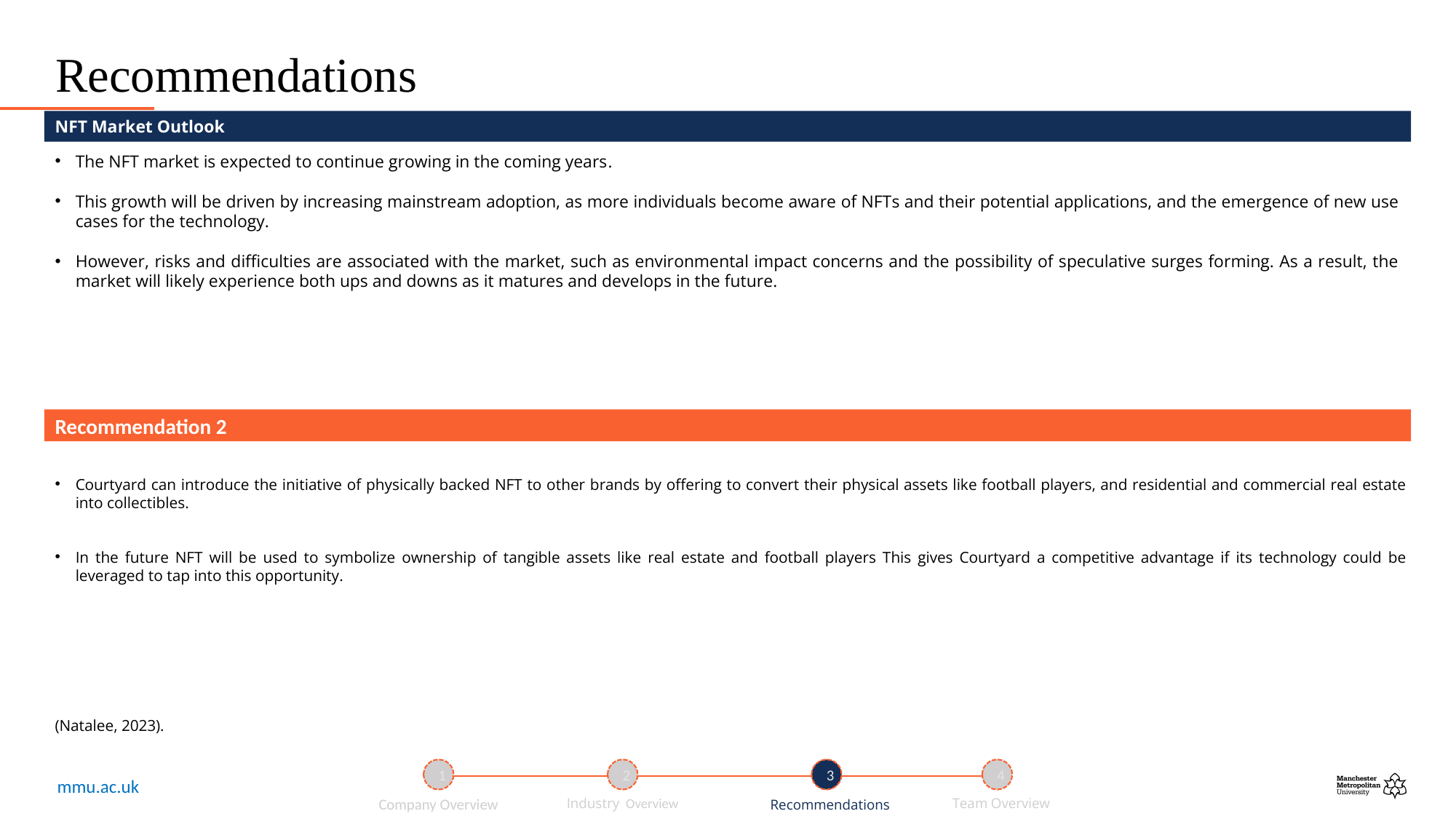

# Recommendations
NFT Market Outlook
The NFT market is expected to continue growing in the coming years.

This growth will be driven by increasing mainstream adoption, as more individuals become aware of NFTs and their potential applications, and the emergence of new use cases for the technology.

However, risks and difficulties are associated with the market, such as environmental impact concerns and the possibility of speculative surges forming. As a result, the market will likely experience both ups and downs as it matures and develops in the future.

Recommendation 2
Courtyard can introduce the initiative of physically backed NFT to other brands by offering to convert their physical assets like football players, and residential and commercial real estate into collectibles.

In the future NFT will be used to symbolize ownership of tangible assets like real estate and football players This gives Courtyard a competitive advantage if its technology could be leveraged to tap into this opportunity.

(Natalee, 2023).
1
2
3
4
Company Overview
Industry  Overview
Team Overview
Recommendations